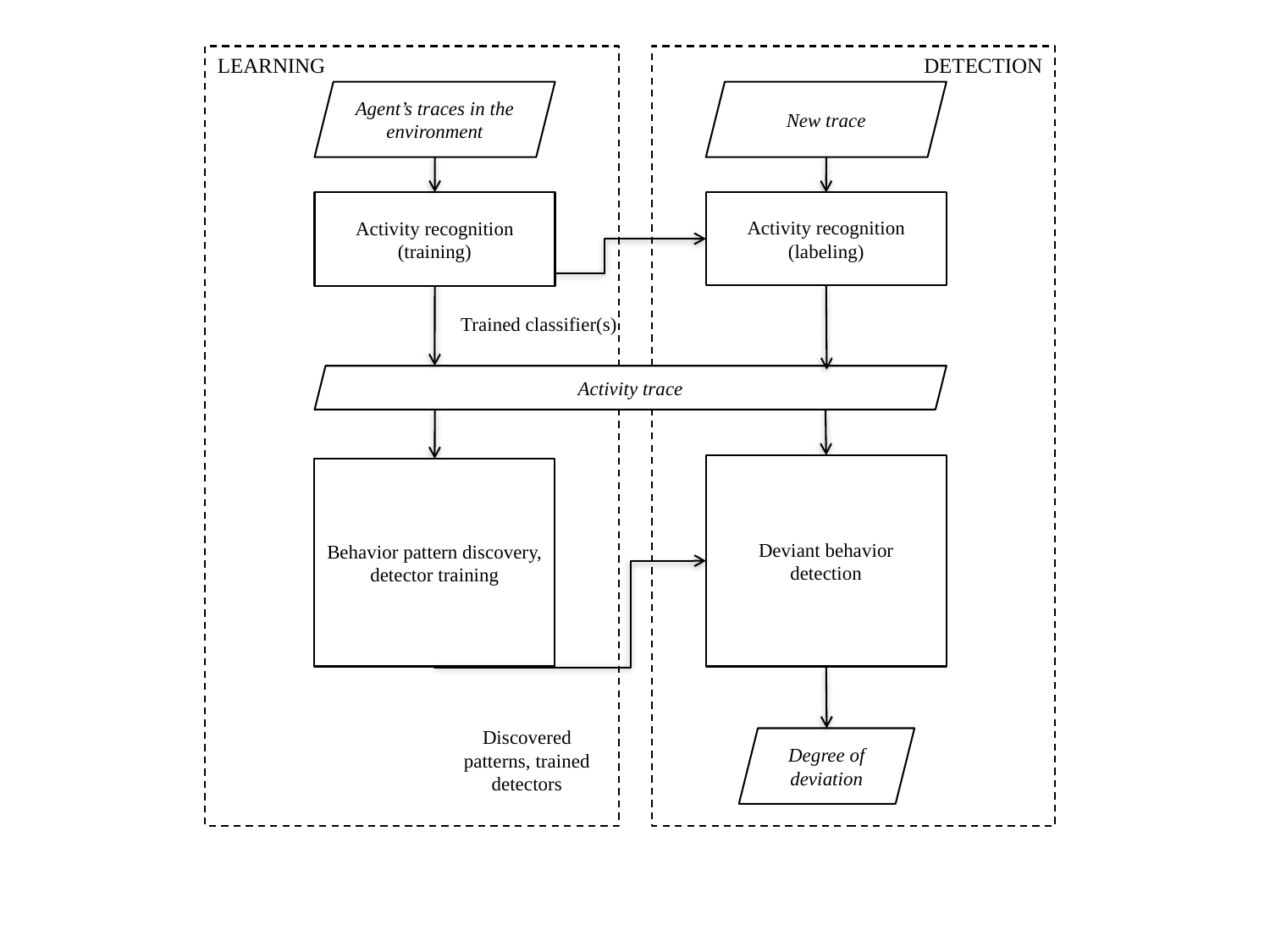

LEARNING
DETECTION
Agent’s traces in the environment
New trace
Activity recognition (training)
Activity recognition
(labeling)

Trained classifier(s)
Activity trace
Deviant behavior
detection
Behavior pattern discovery, detector training
Degree of deviation
Discovered patterns, trained detectors